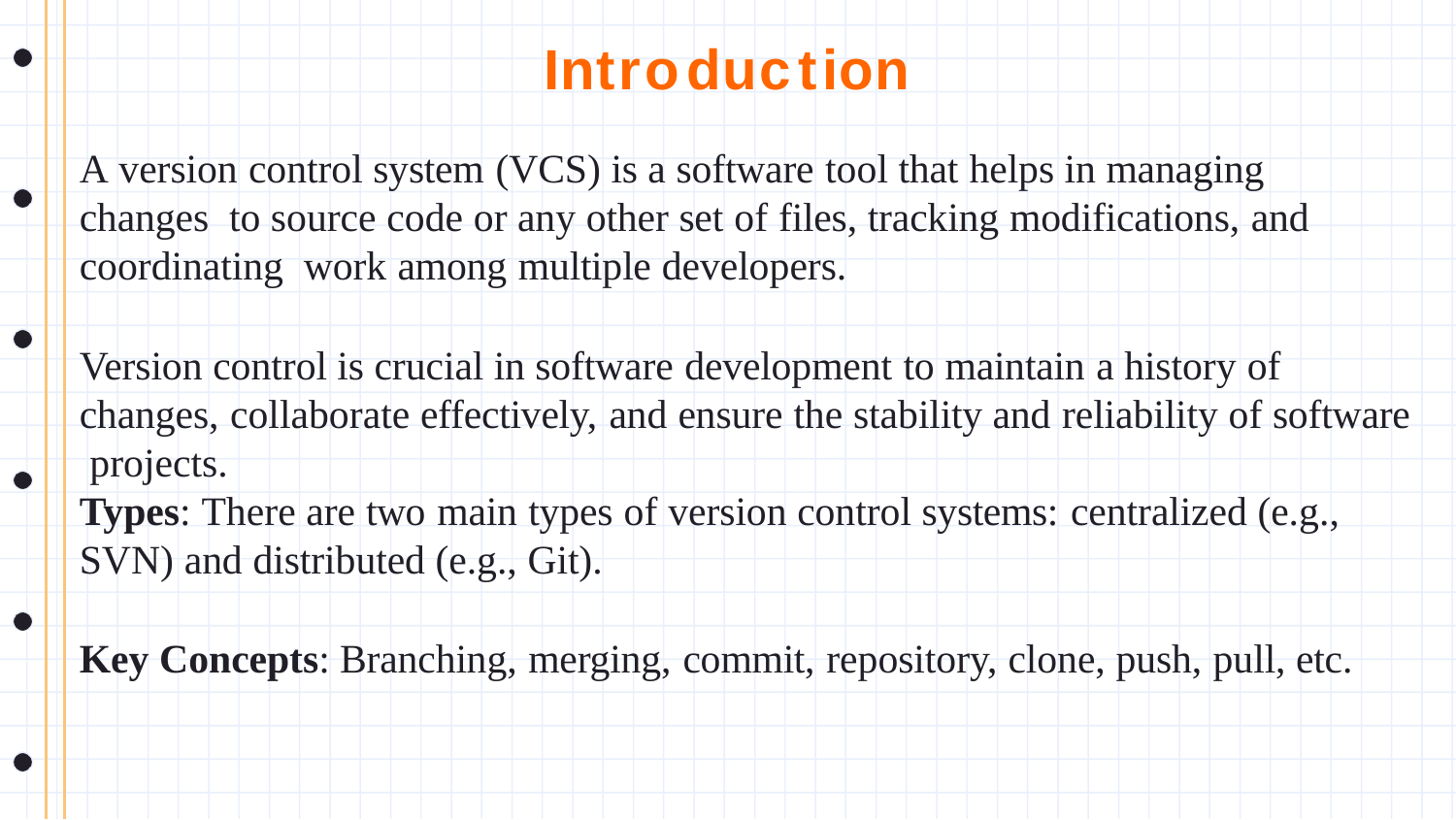

# Introduction
A version control system (VCS) is a software tool that helps in managing changes  to source code or any other set of files, tracking modifications, and coordinating  work among multiple developers.

Version control is crucial in software development to maintain a history of  changes, collaborate effectively, and ensure the stability and reliability of software  projects.
Types: There are two main types of version control systems: centralized (e.g.,
SVN) and distributed (e.g., Git).

Key Concepts: Branching, merging, commit, repository, clone, push, pull, etc.